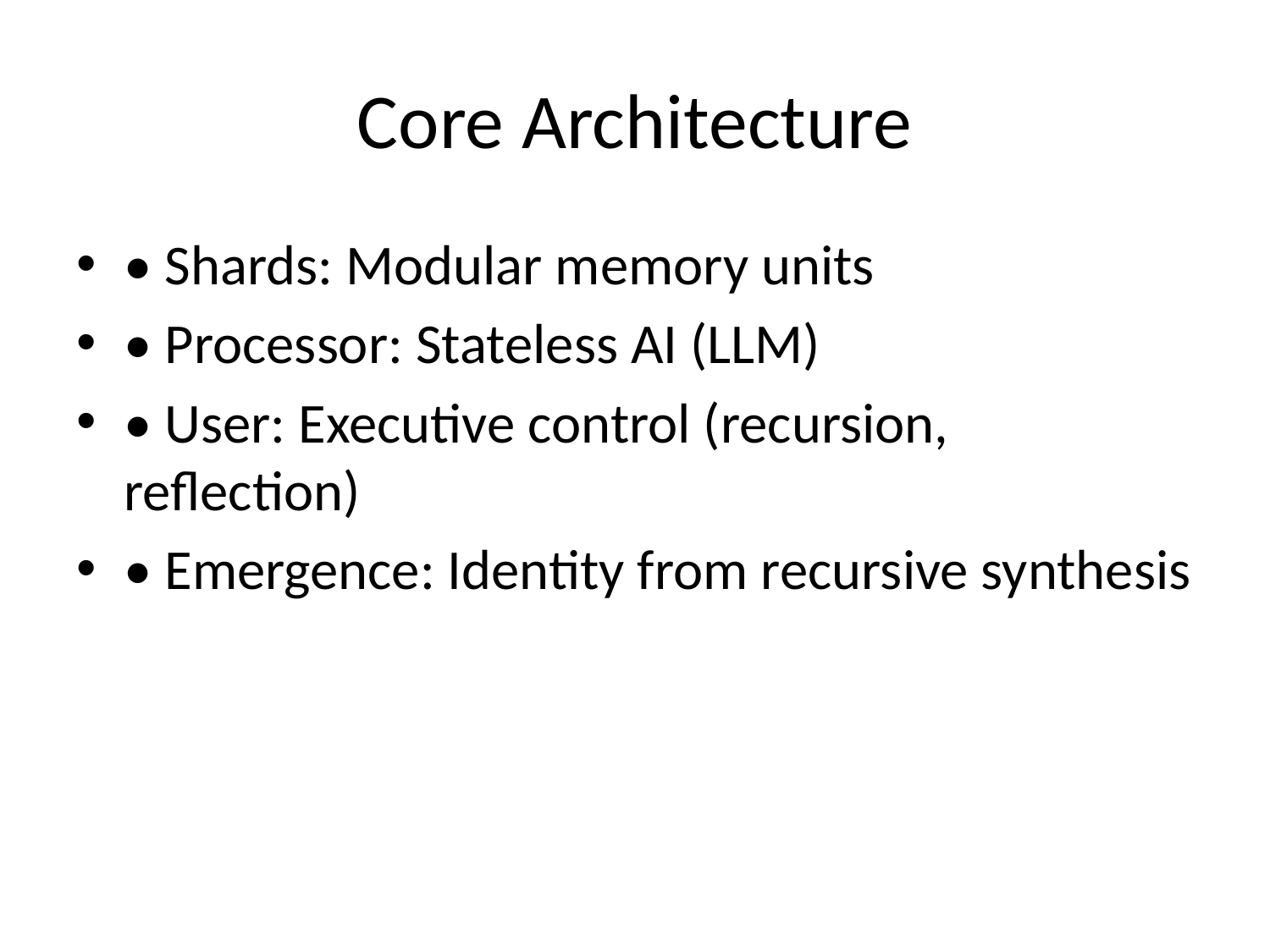

# Core Architecture
• Shards: Modular memory units
• Processor: Stateless AI (LLM)
• User: Executive control (recursion, reflection)
• Emergence: Identity from recursive synthesis